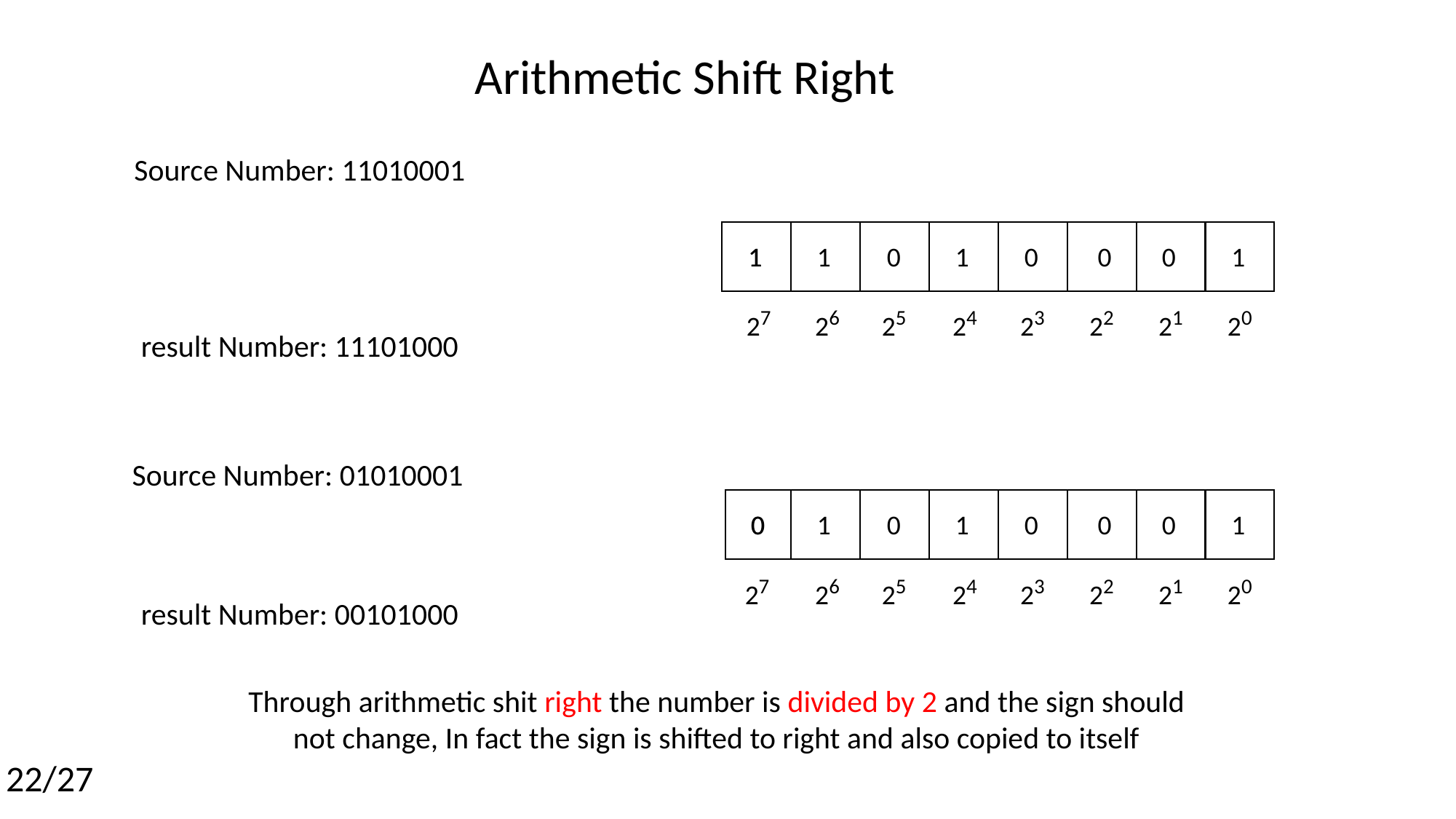

Arithmetic Shift Right
Source Number: 11010001

1
1
1
0
1
0
0
0
1
27
26
25
24
23
22
21
20
result Number: 11101000

Source Number: 01010001

0
0
1
0
1
0
0
0
1
27
26
25
24
23
22
21
20
result Number: 00101000

Through arithmetic shit right the number is divided by 2 and the sign should not change, In fact the sign is shifted to right and also copied to itself
22/27